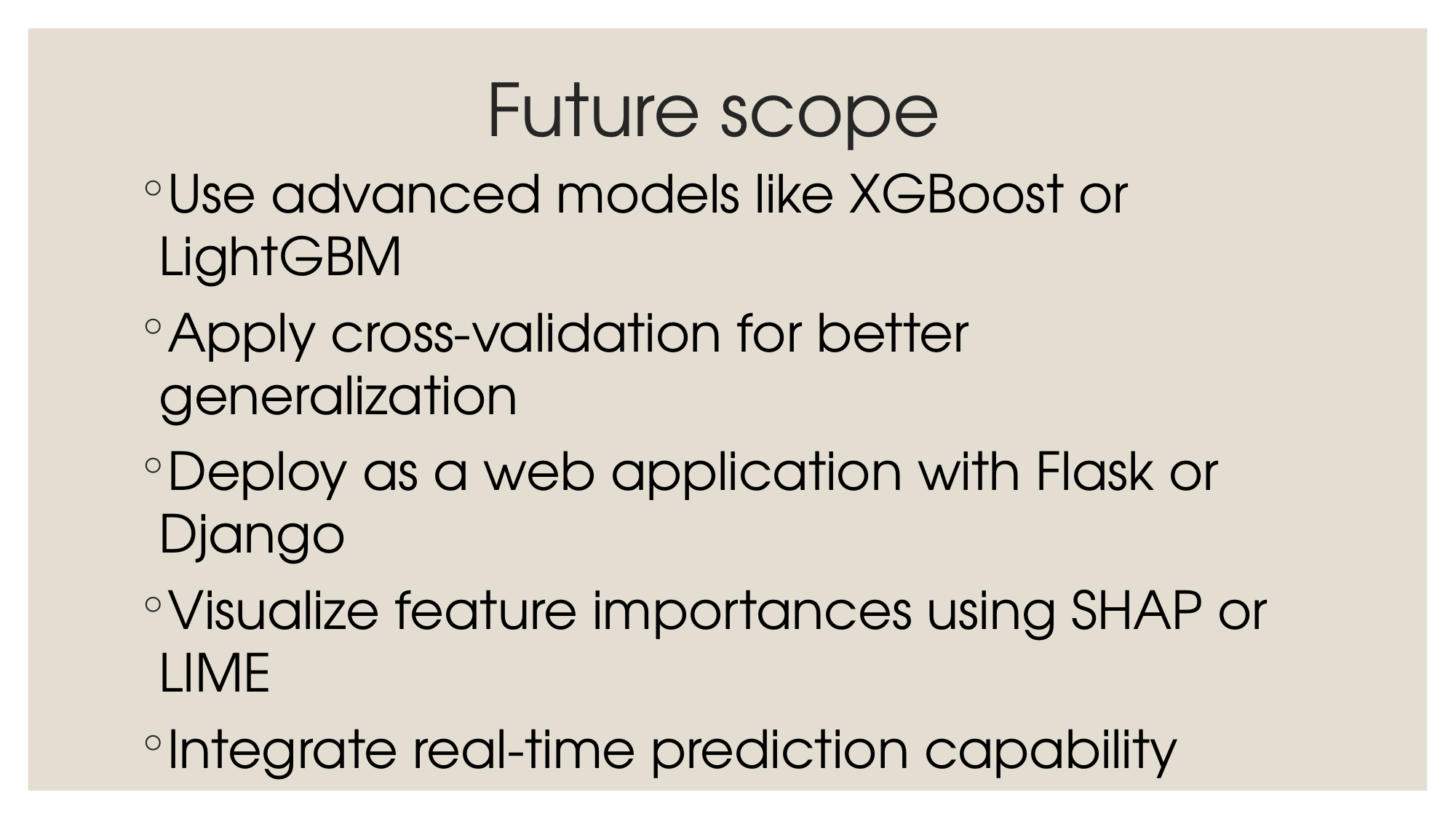

# Future scope
Use advanced models like XGBoost or LightGBM
Apply cross-validation for better generalization
Deploy as a web application with Flask or Django
Visualize feature importances using SHAP or LIME
Integrate real-time prediction capability